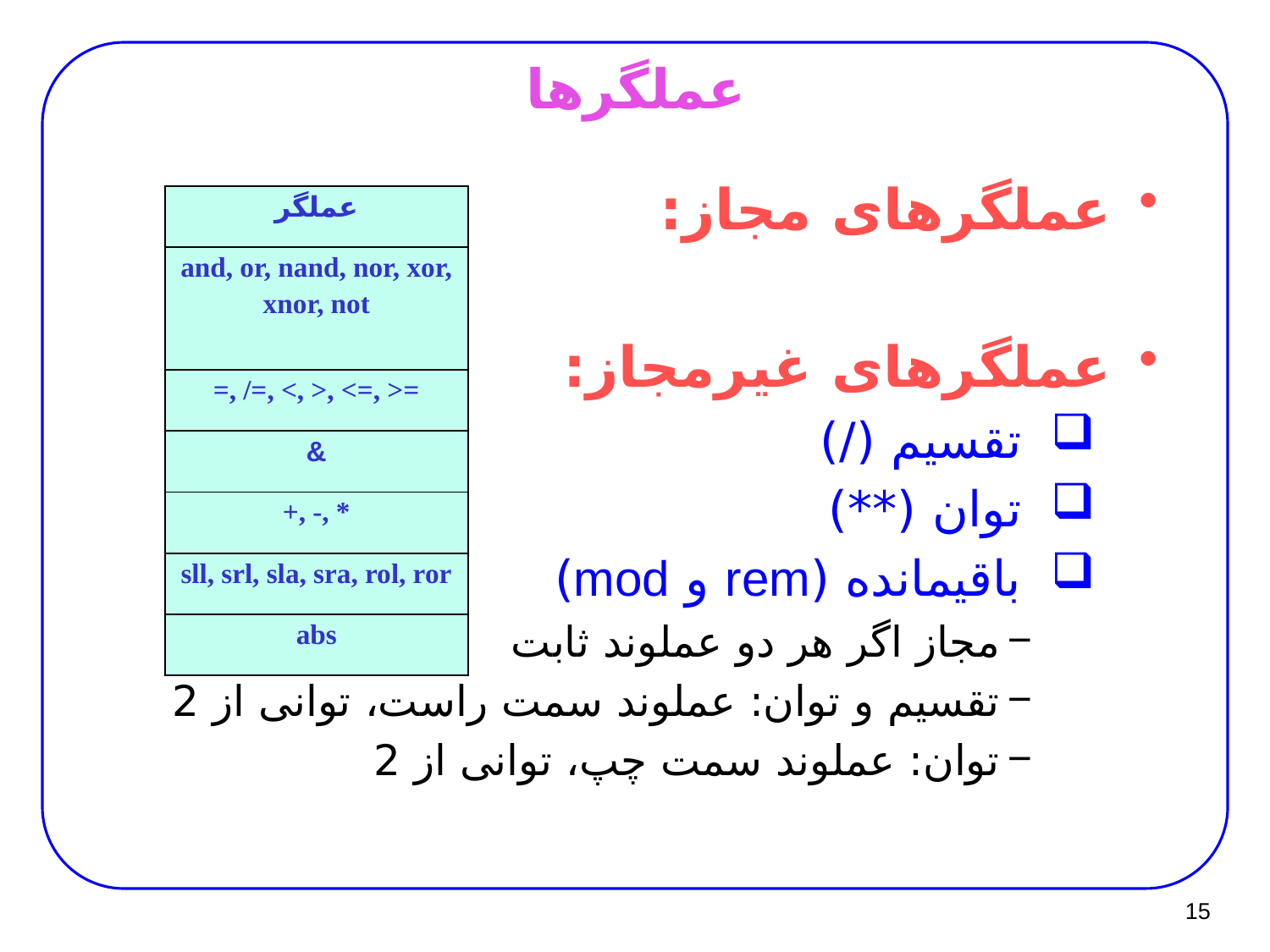

# عملگرها
عملگرهای مجاز:

عملگرهای غیرمجاز:
تقسیم (/)
توان (**)
باقیمانده (rem و mod)
مجاز اگر هر دو عملوند ثابت
تقسیم و توان: عملوند سمت راست، توانی از 2
توان: عملوند سمت چپ، توانی از 2

| عملگر |
| --- |
| and, or, nand, nor, xor, xnor, not |
| =, /=, <, >, <=, >= |
| & |
| +, -, \* |
| sll, srl, sla, sra, rol, ror |
| abs |
15